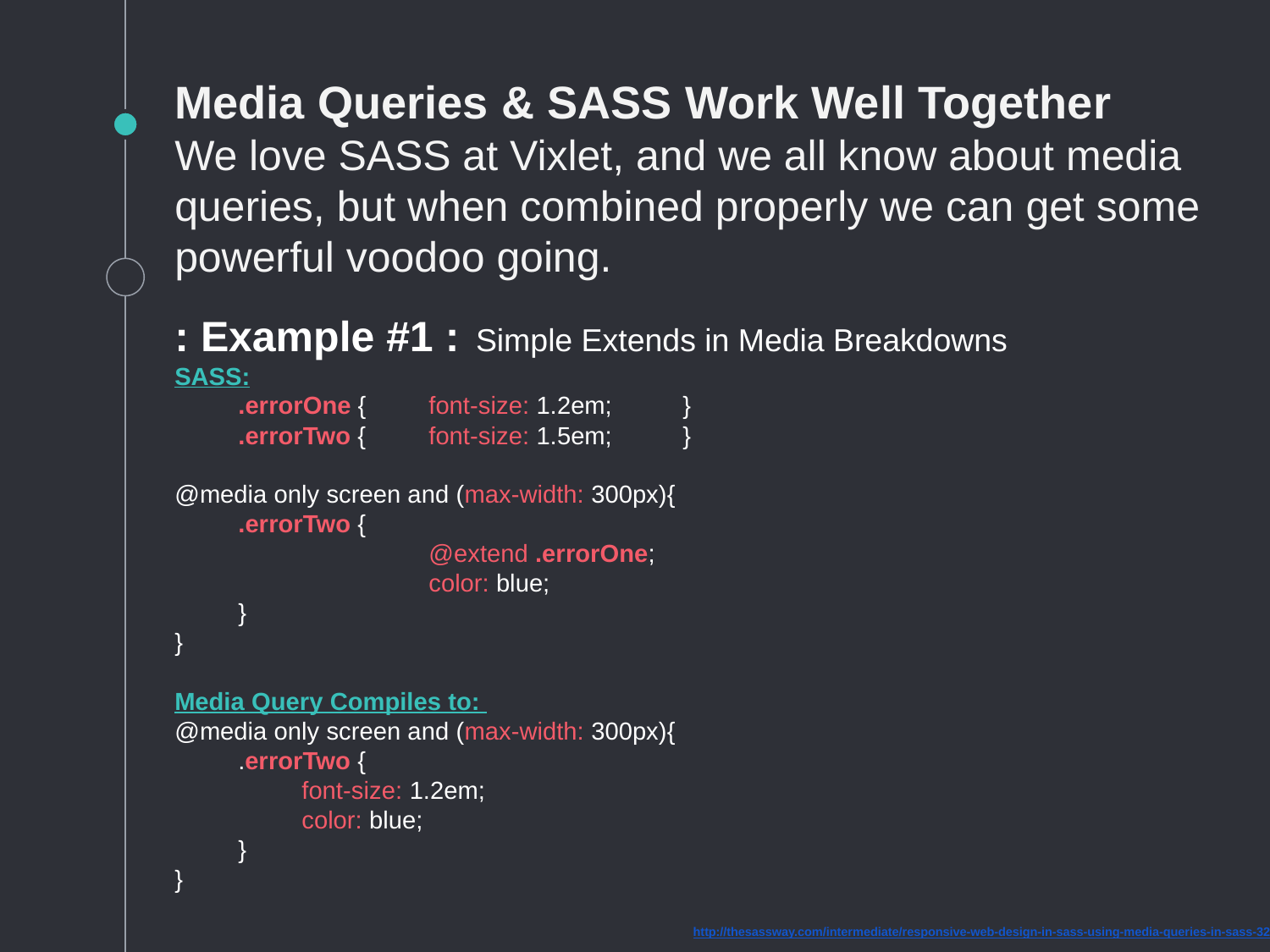

Media Queries & SASS Work Well Together
We love SASS at Vixlet, and we all know about media queries, but when combined properly we can get some powerful voodoo going.

: Example #1 :   Simple Extends in Media Breakdowns
SASS:
.errorOne {	font-size: 1.2em;	}
.errorTwo {	font-size: 1.5em;	}

@media only screen and (max-width: 300px){
.errorTwo {
    		@extend .errorOne;
    		color: blue;
}
}

Media Query Compiles to:
@media only screen and (max-width: 300px){
.errorTwo {
font-size: 1.2em;
color: blue;
}
}

http://thesassway.com/intermediate/responsive-web-design-in-sass-using-media-queries-in-sass-32